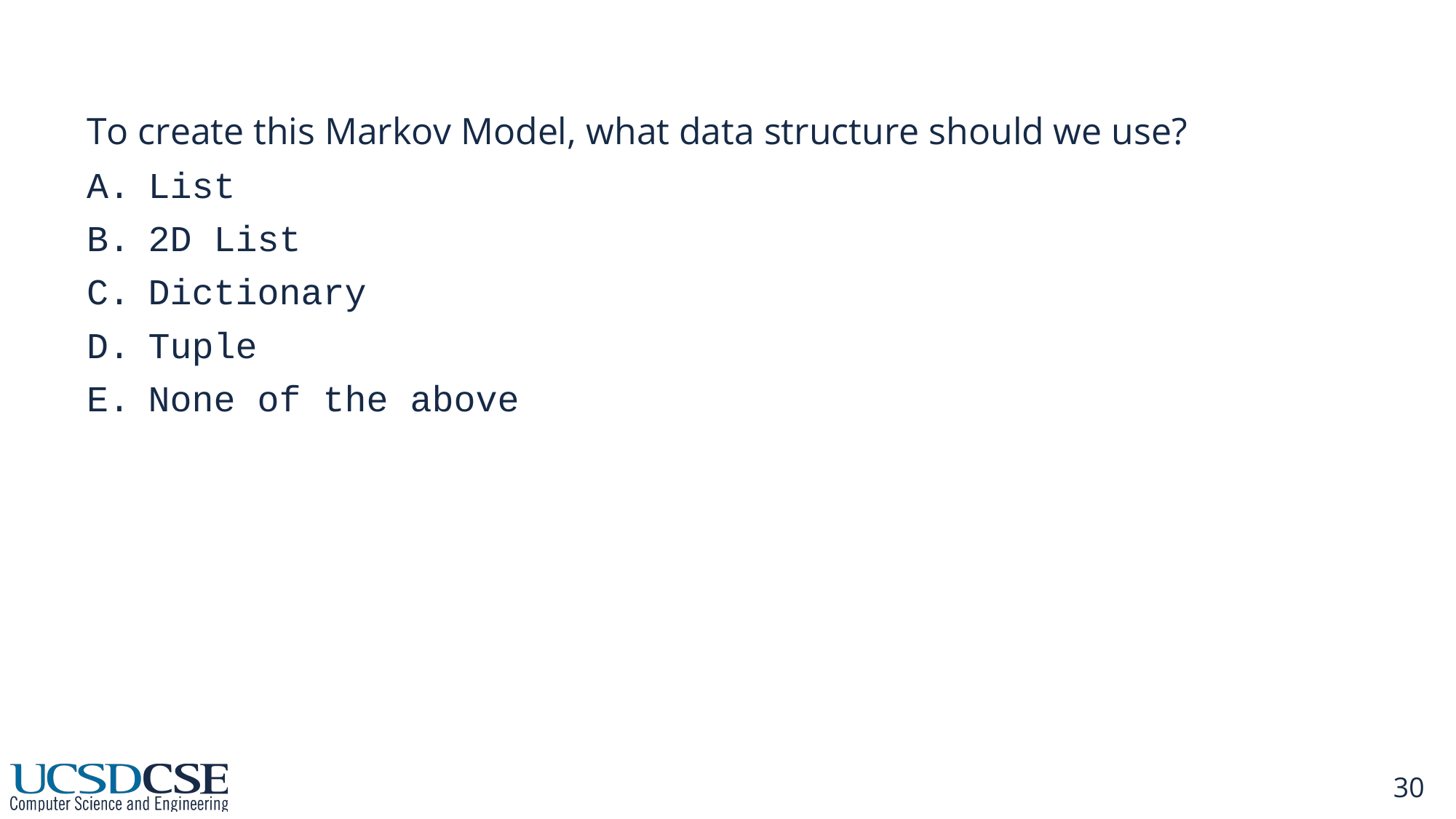

To create this Markov Model, what data structure should we use?
List
2D List
Dictionary
Tuple
None of the above